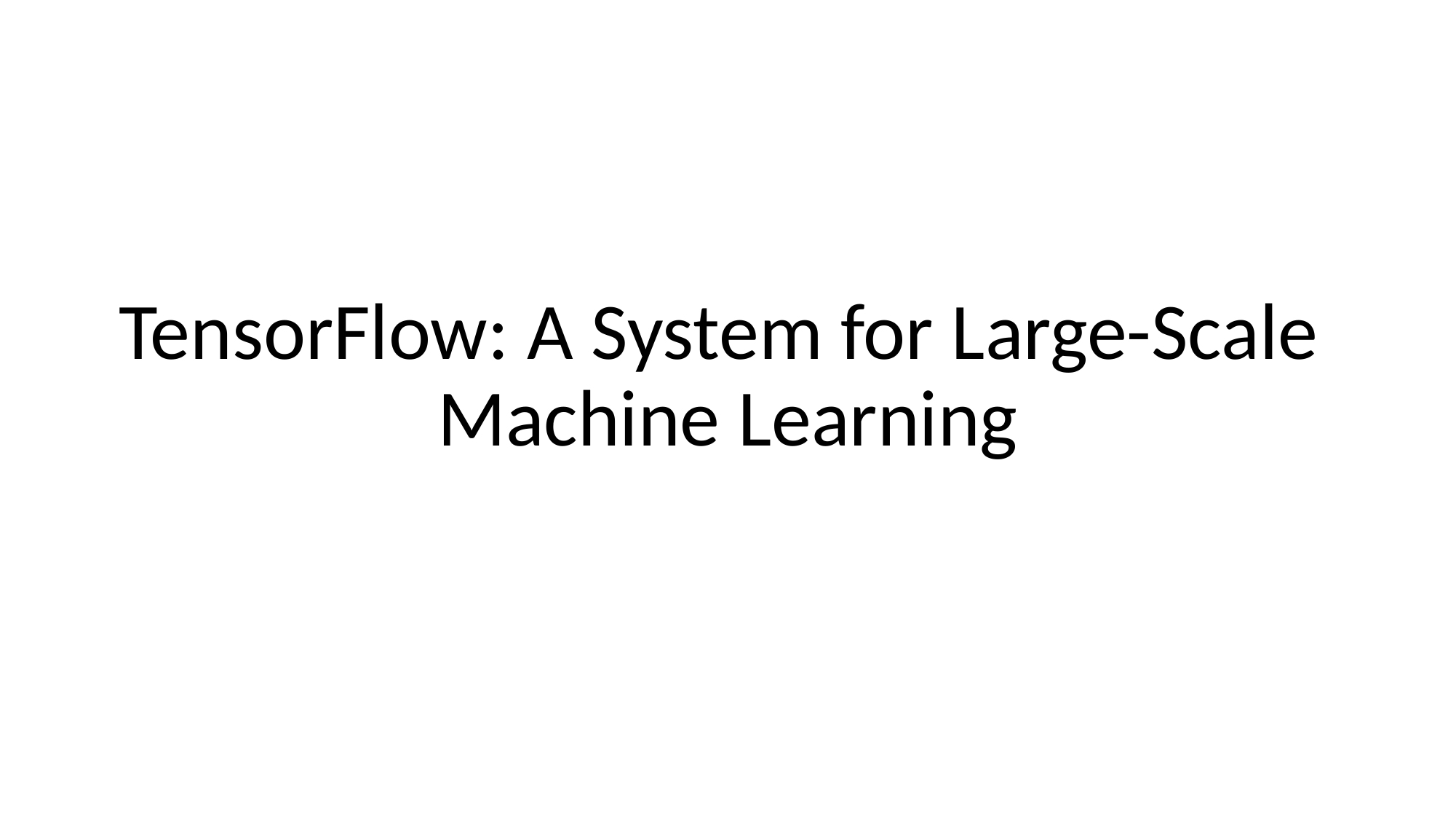

# TensorFlow: A System for Large-Scale Machine Learning